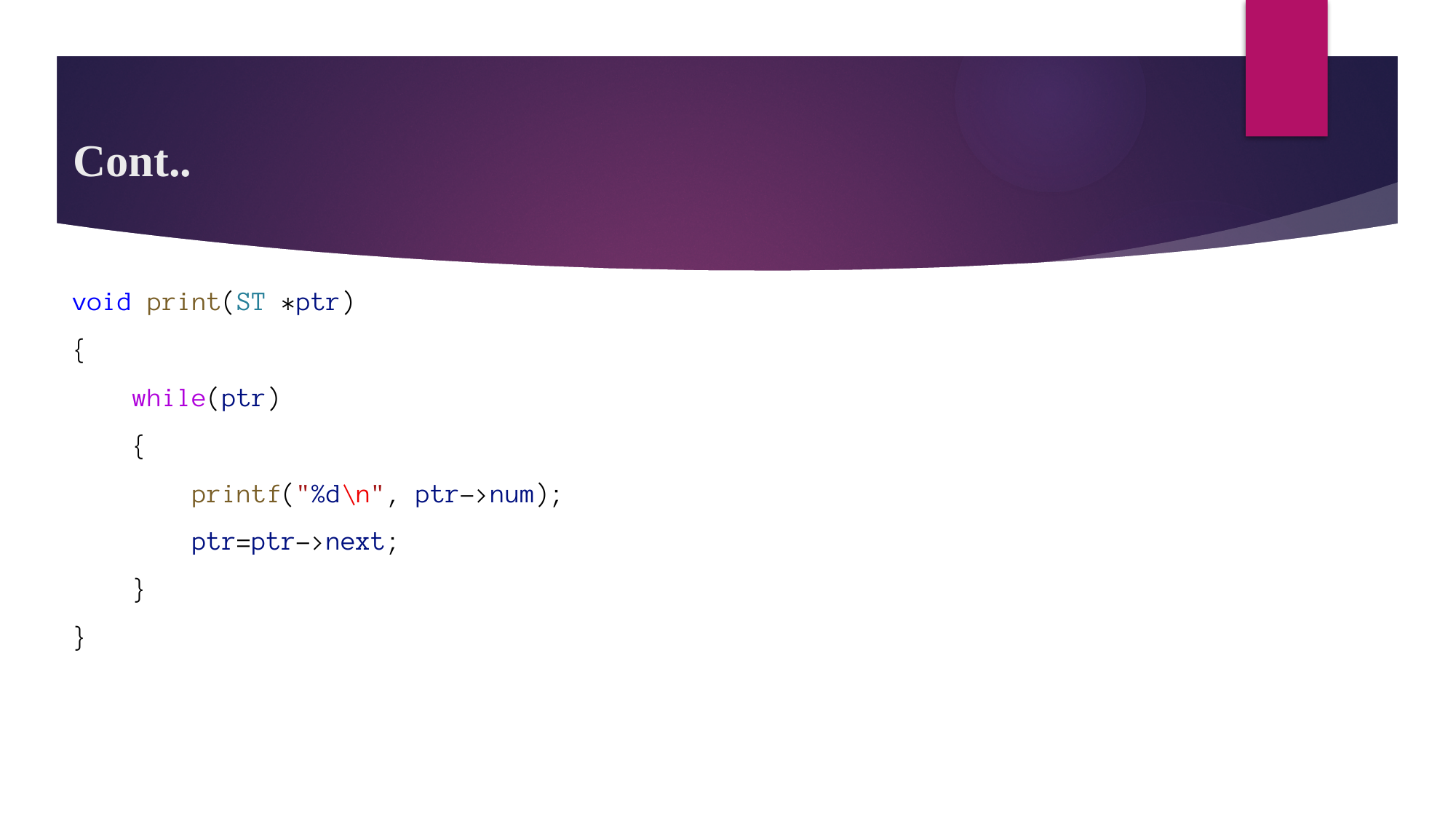

# Cont..
void print(ST *ptr)
{
    while(ptr)
    {
        printf("%d\n", ptr->num);
        ptr=ptr->next;
    }
}